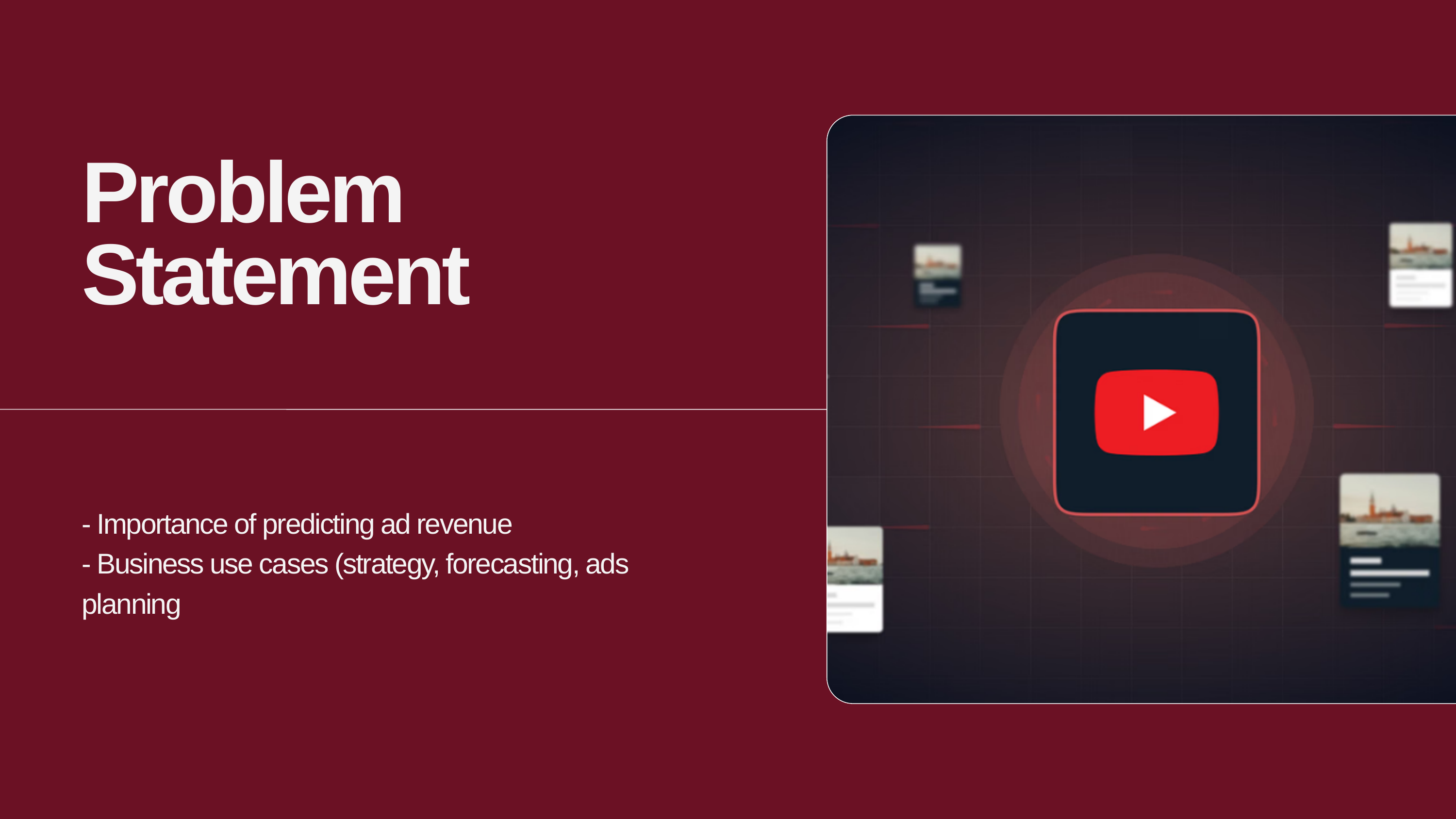

Problem Statement

- Importance of predicting ad revenue
- Business use cases (strategy, forecasting, ads planning